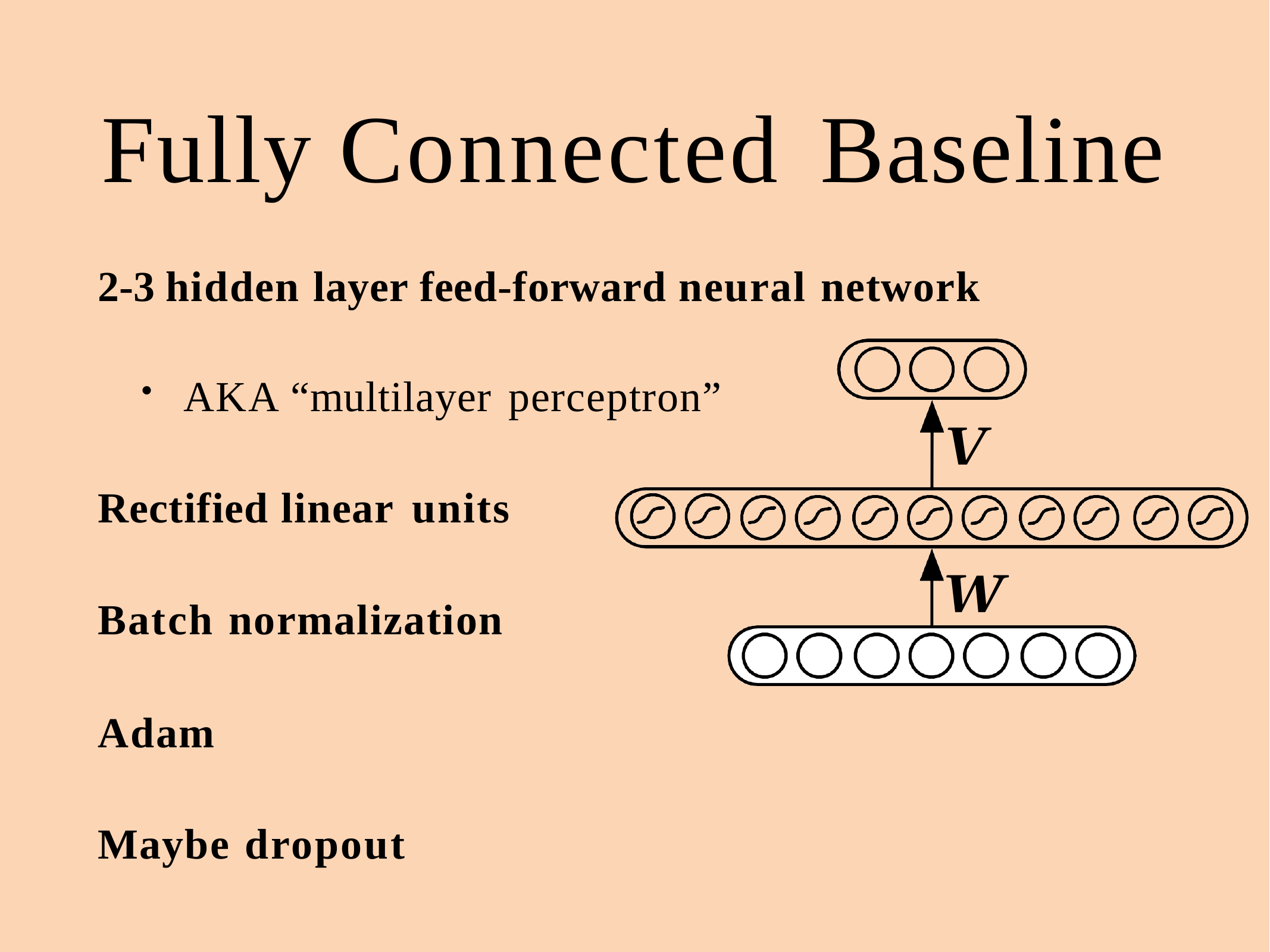

# Fully Connected Baseline
2-3 hidden layer feed-forward neural network

AKA “multilayer perceptron”

Rectified linear units

Batch normalization

Adam

Maybe dropout
V
W